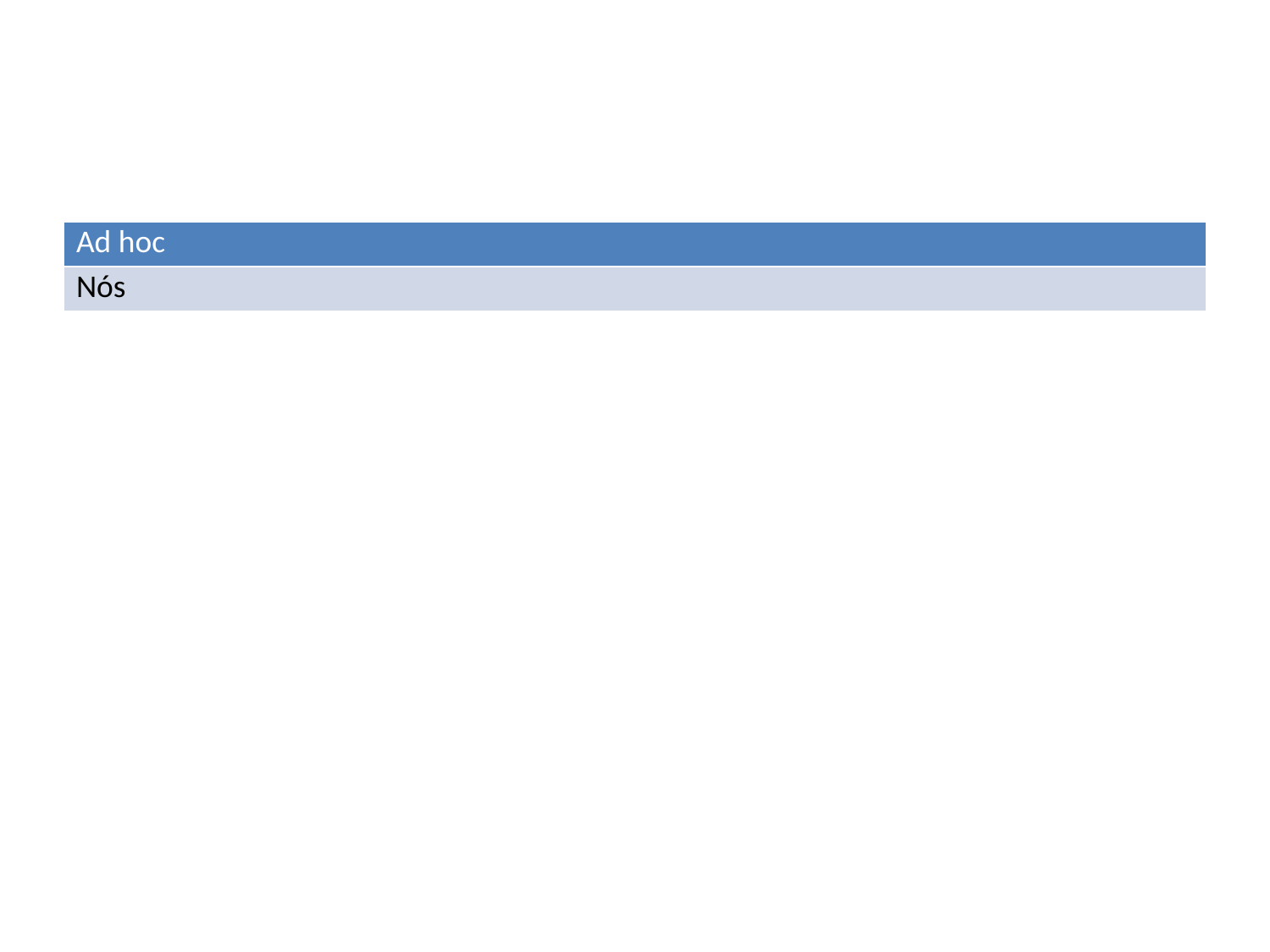

| Ad hoc |
| --- |
| Nós |